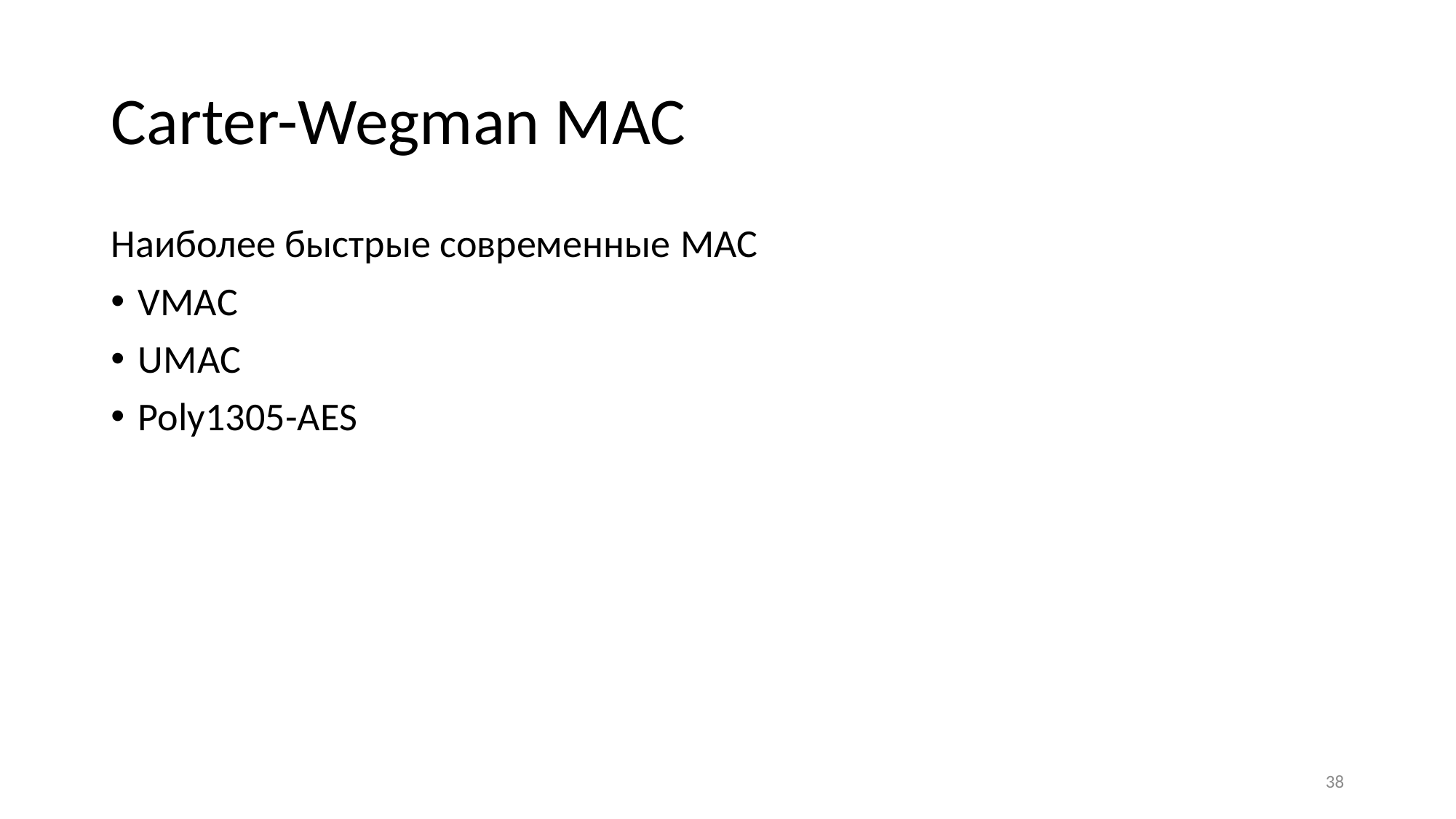

# Carter-Wegman MAC
Наиболее быстрые современные MAC
VMAC
UMAC
Poly1305-AES

38